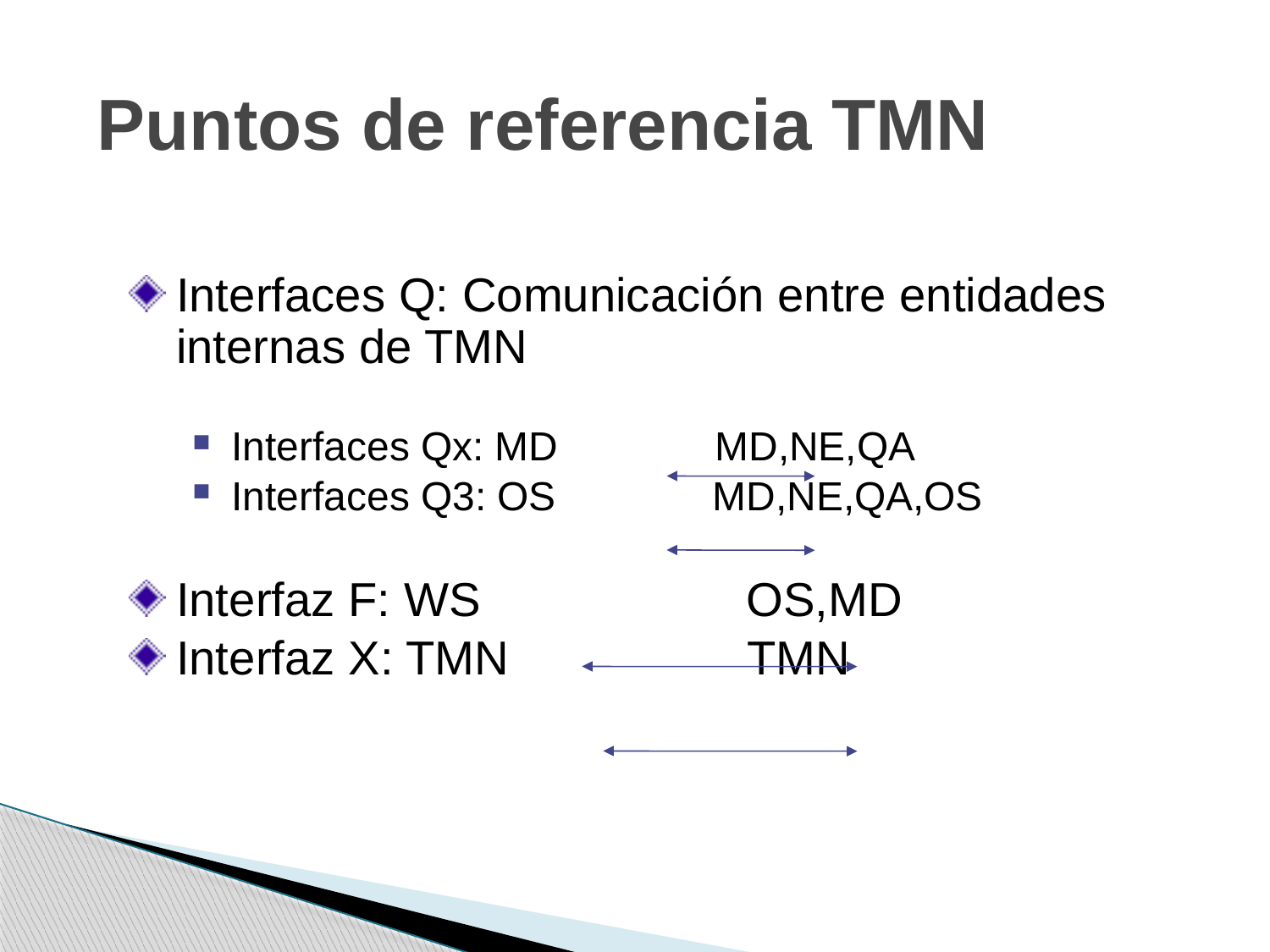

# Puntos de referencia TMN
Interfaces Q: Comunicación entre entidades internas de TMN

Interfaces Qx: MD              MD,NE,QA
Interfaces Q3: OS              MD,NE,QA,OS

Interfaz F: WS                    OS,MD
Interfaz X: TMN                  TMN